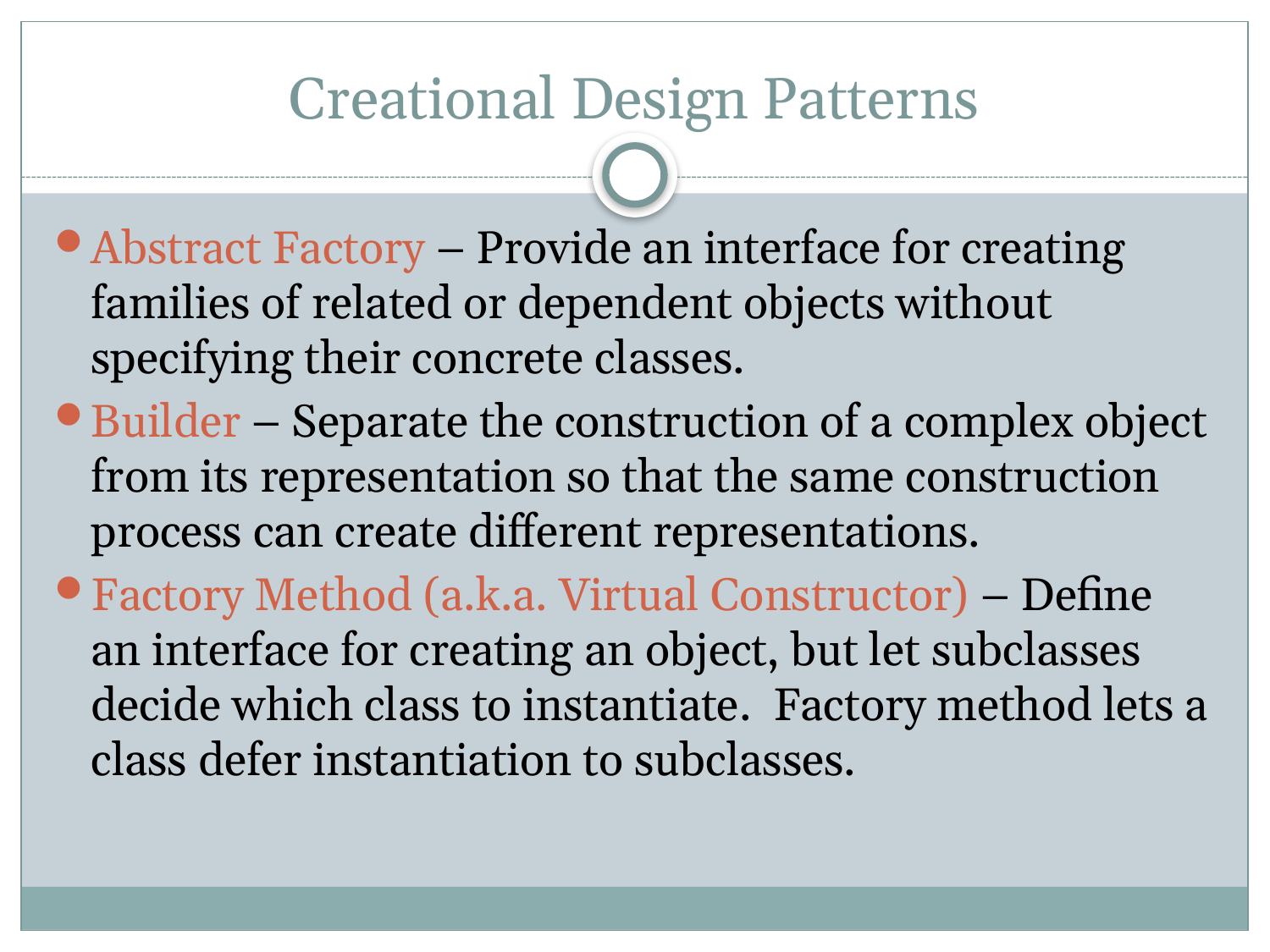

# Creational Design Patterns
Abstract Factory – Provide an interface for creating families of related or dependent objects without specifying their concrete classes.
Builder – Separate the construction of a complex object from its representation so that the same construction process can create different representations.
Factory Method (a.k.a. Virtual Constructor) – Define an interface for creating an object, but let subclasses decide which class to instantiate.  Factory method lets a class defer instantiation to subclasses.